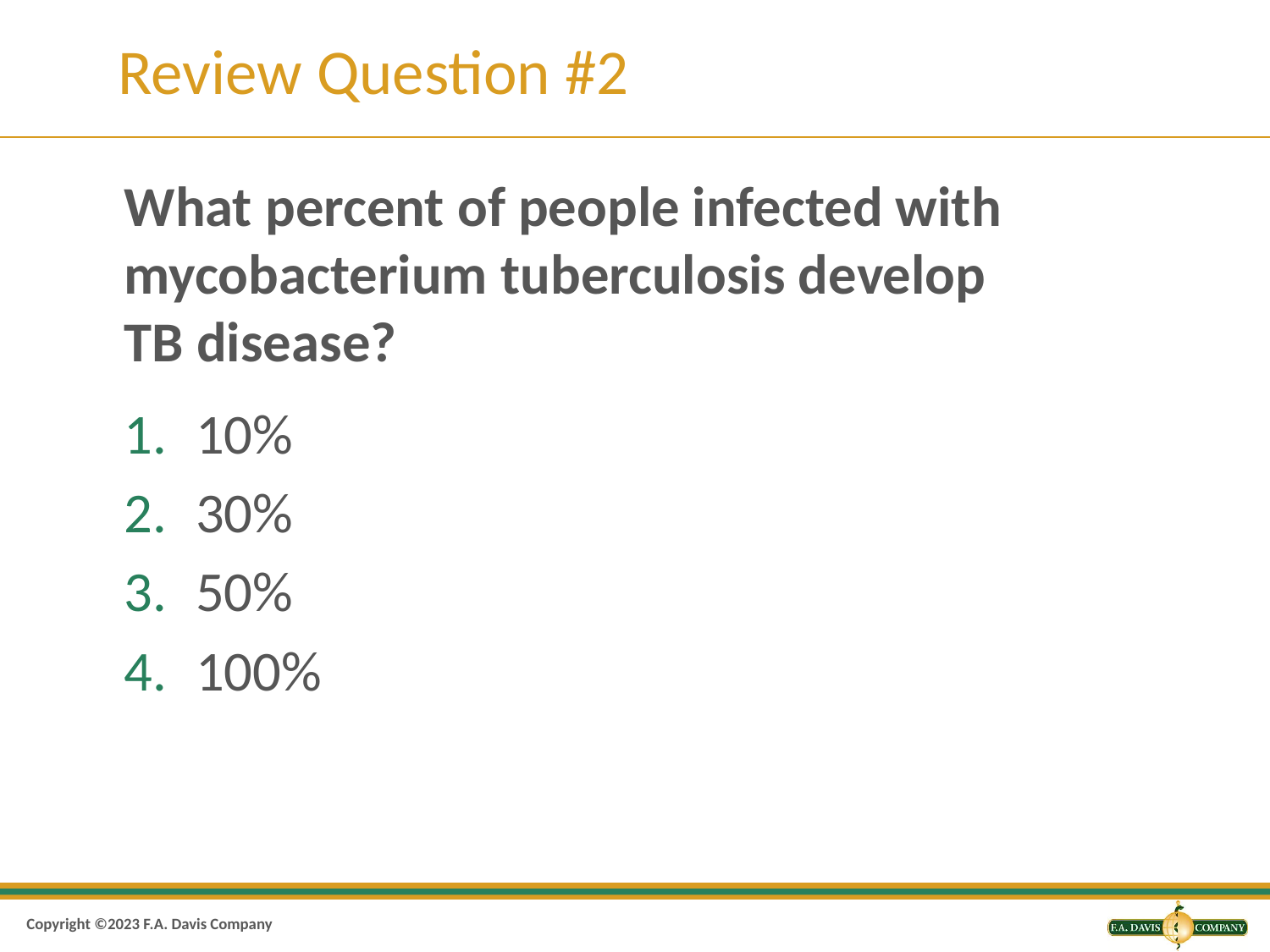

# Review Question #2
What percent of people infected with mycobacterium tuberculosis develop                  TB disease?
10%
30%
50%
100%